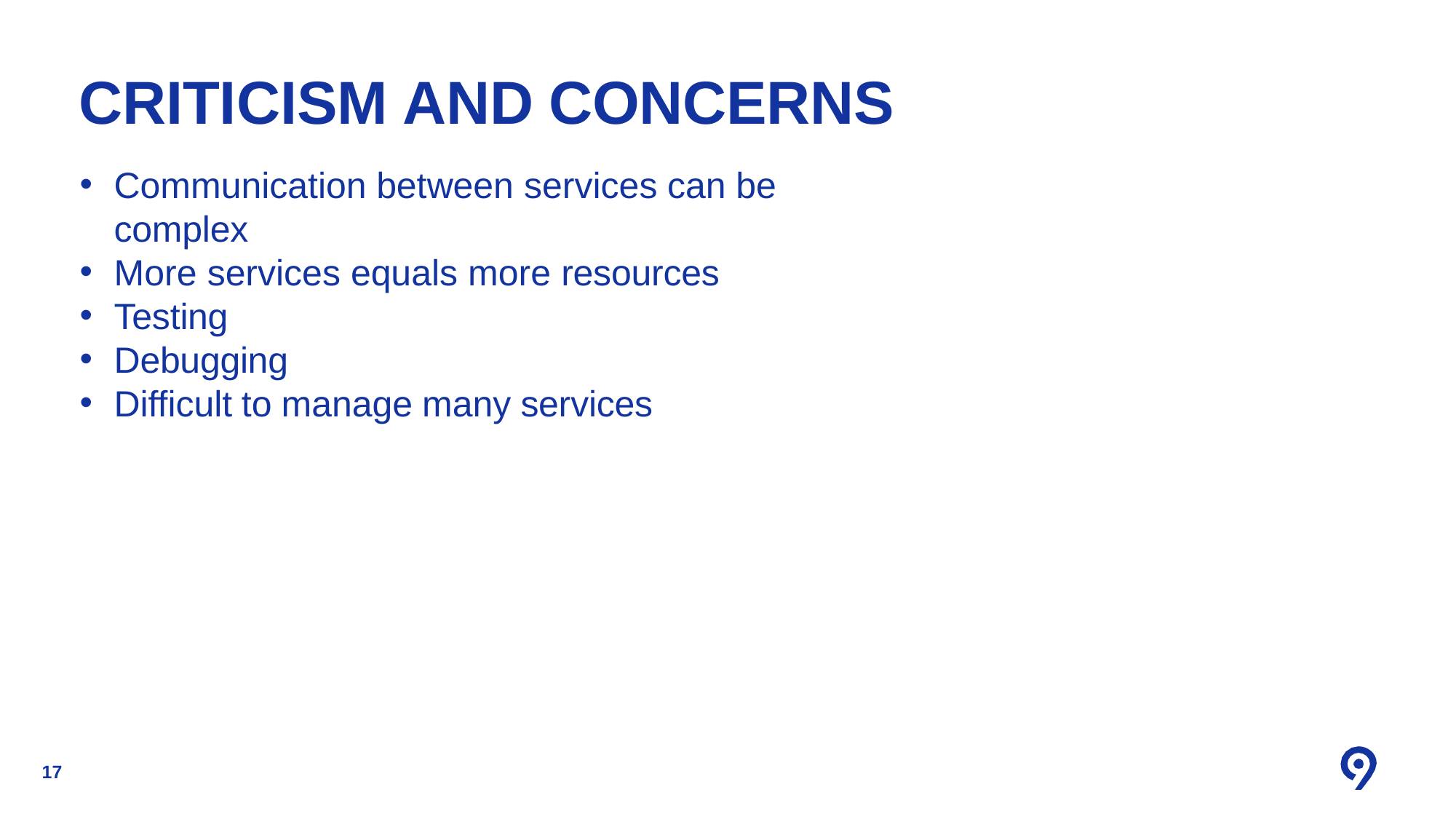

# CRITICISM AND CONCERNS
Communication between services can be complex
More services equals more resources
Testing
Debugging
Difficult to manage many services
17